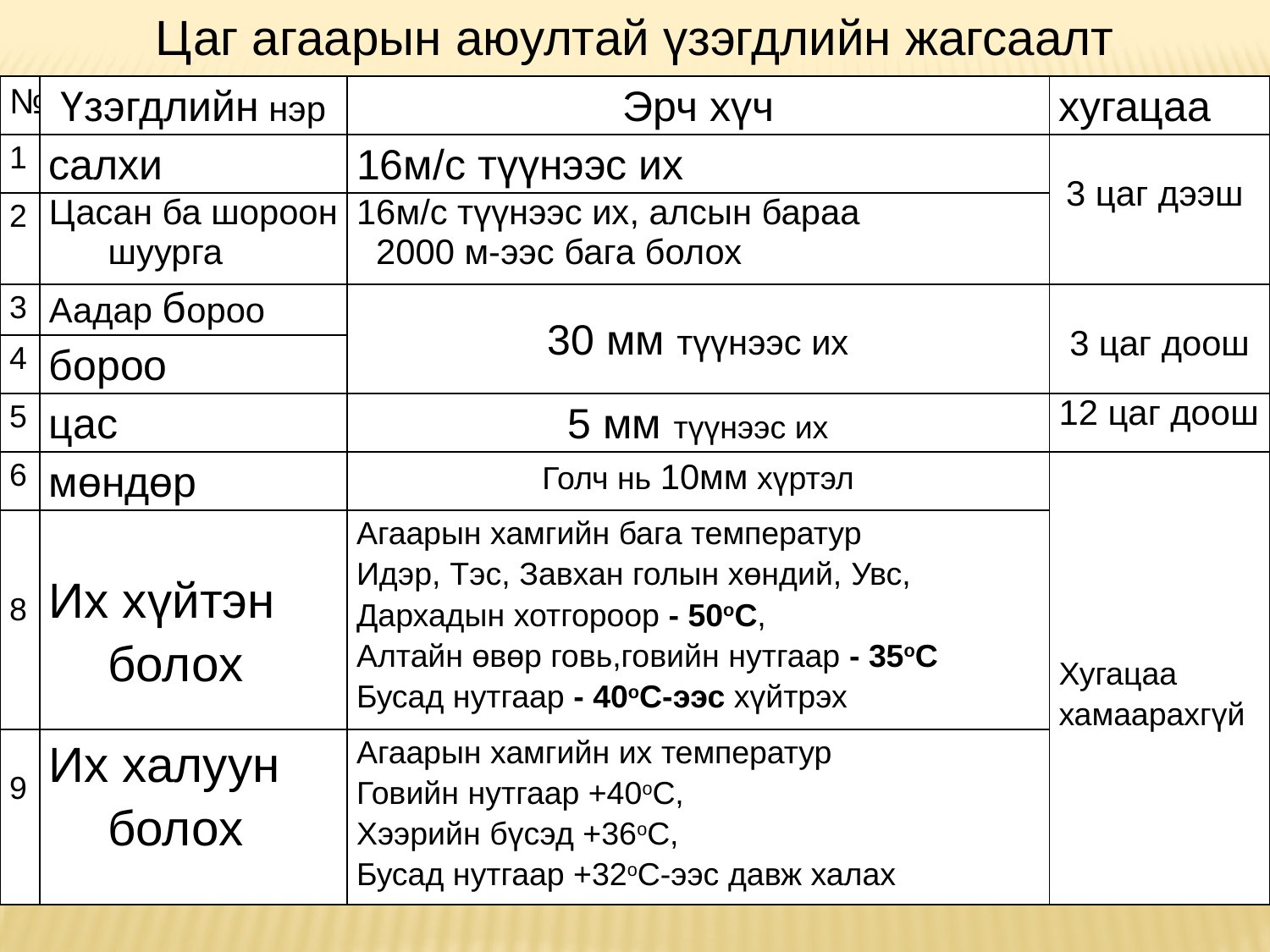

Цаг агаарын аюултай үзэгдлийн жагсаалт
| № | Үзэгдлийн нэр | Эрч хүч | хугацаа |
| --- | --- | --- | --- |
| 1 | салхи | 16м/с түүнээс их | 3 цаг дээш |
| 2 | Цасан ба шороон шуурга | 16м/с түүнээс их, алсын бараа 2000 м-ээс бага болох |  |
| 3 | Аадар бороо | 30 мм түүнээс их | 3 цаг доош |
| 4 | бороо |  |  |
| 5 | цас | 5 мм түүнээс их | 12 цаг доош |
| 6 | мөндөр | Голч нь 10мм хүртэл | Хугацаа хамаарахгүй |
| 8 | Их хүйтэн болох | Агаарын хамгийн бага температур Идэр, Тэс, Завхан голын хөндий, Увс, Дархадын хотгороор - 50оС, Алтайн өвөр говь,говийн нутгаар - 35оС Бусад нутгаар - 40оС-ээс хүйтрэх |  |
| 9 | Их халуун болох | Агаарын хамгийн их температур Говийн нутгаар +40оС, Хээрийн бүсэд +36оС, Бусад нутгаар +32оС-ээс давж халах |  |